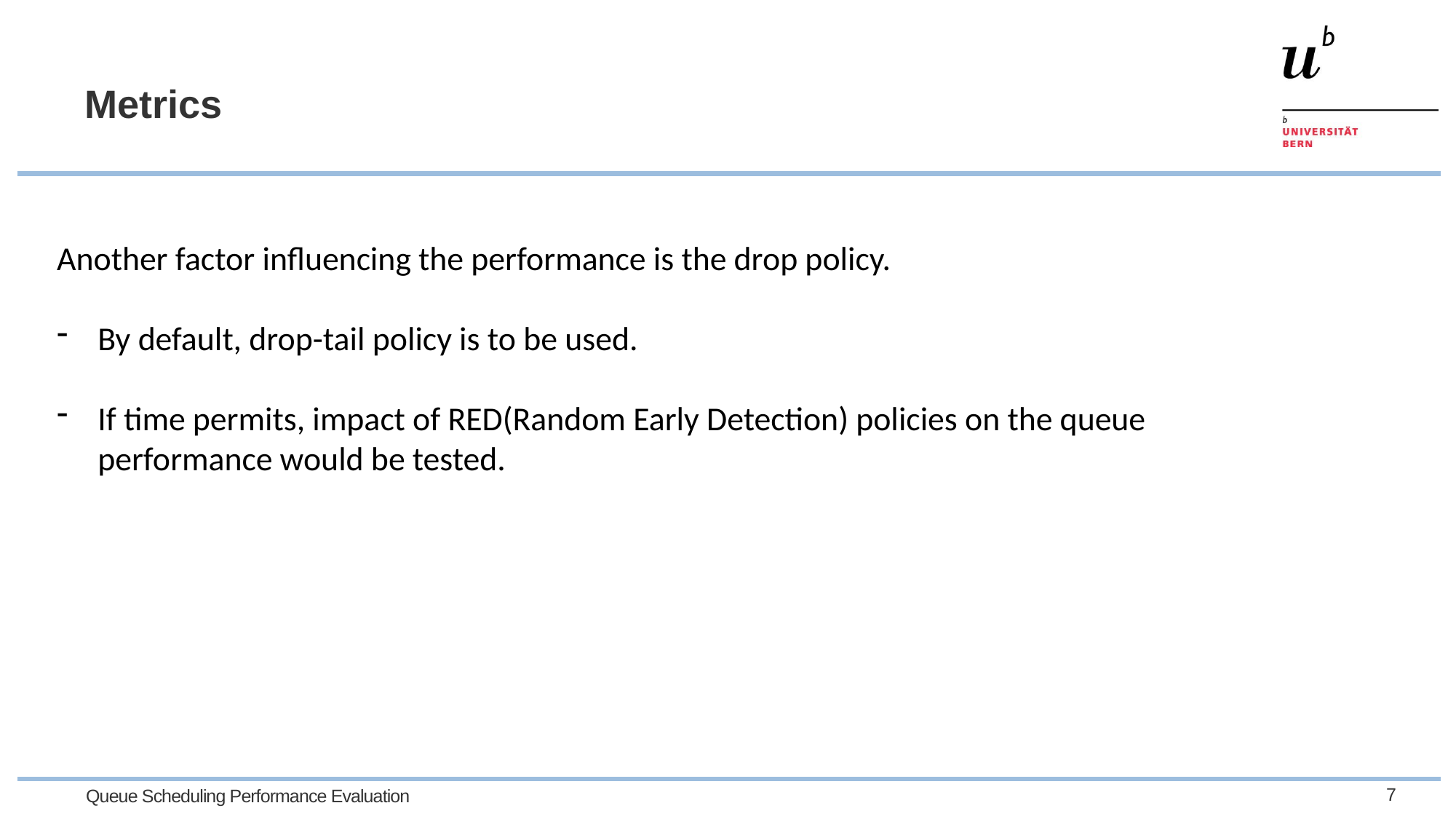

Metrics

Another factor influencing the performance is the drop policy.

By default, drop-tail policy is to be used.

If time permits, impact of RED(Random Early Detection) policies on the queue performance would be tested.

7
Queue Scheduling Performance Evaluation